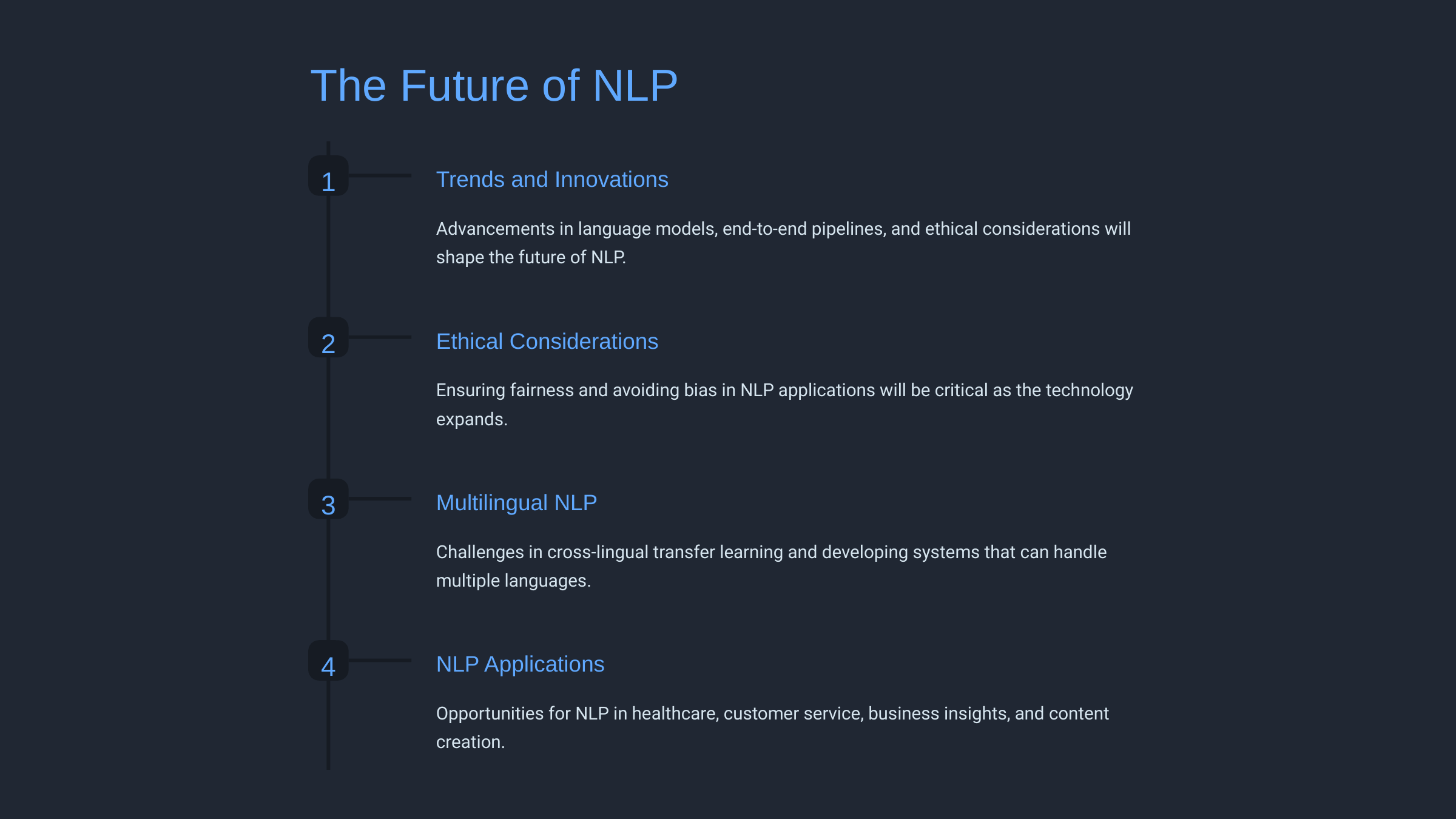

The Future of NLP

1
Trends and Innovations

Advancements in language models, end-to-end pipelines, and ethical considerations will shape the future of NLP.

2
Ethical Considerations

Ensuring fairness and avoiding bias in NLP applications will be critical as the technology expands.

3
Multilingual NLP

Challenges in cross-lingual transfer learning and developing systems that can handle multiple languages.

4
NLP Applications

Opportunities for NLP in healthcare, customer service, business insights, and content creation.